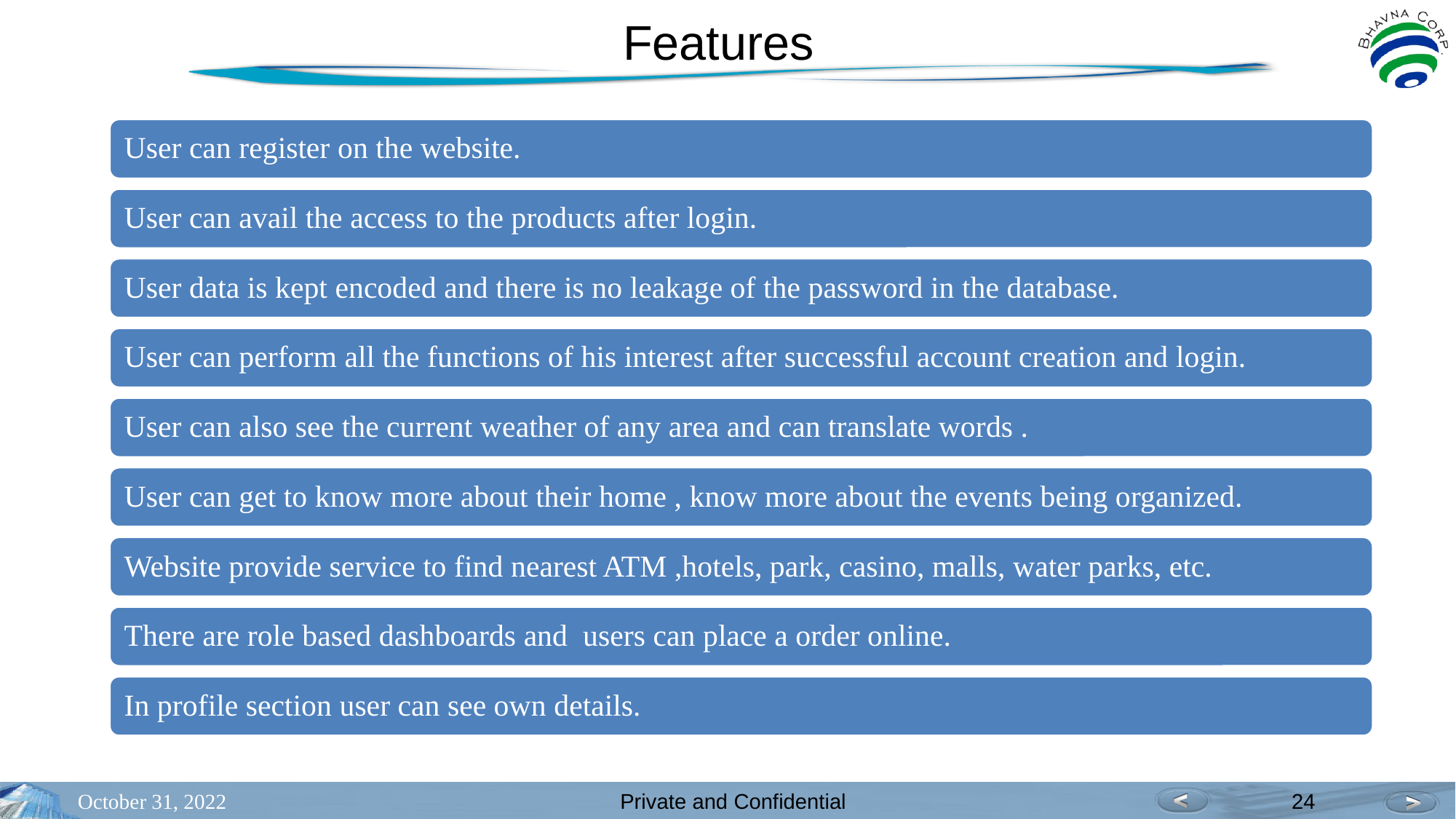

# Features
User can register on the website.
User can avail the access to the products after login.
User data is kept encoded and there is no leakage of the password in the database.
User can perform all the functions of his interest after successful account creation and login.
User can also see the current weather of any area and can translate words .
User can get to know more about their home , know more about the events being organized.
Website provide service to find nearest ATM ,hotels, park, casino, malls, water parks, etc.
There are role based dashboards and  users can place a order online.
In profile section user can see own details.
October 31, 2022